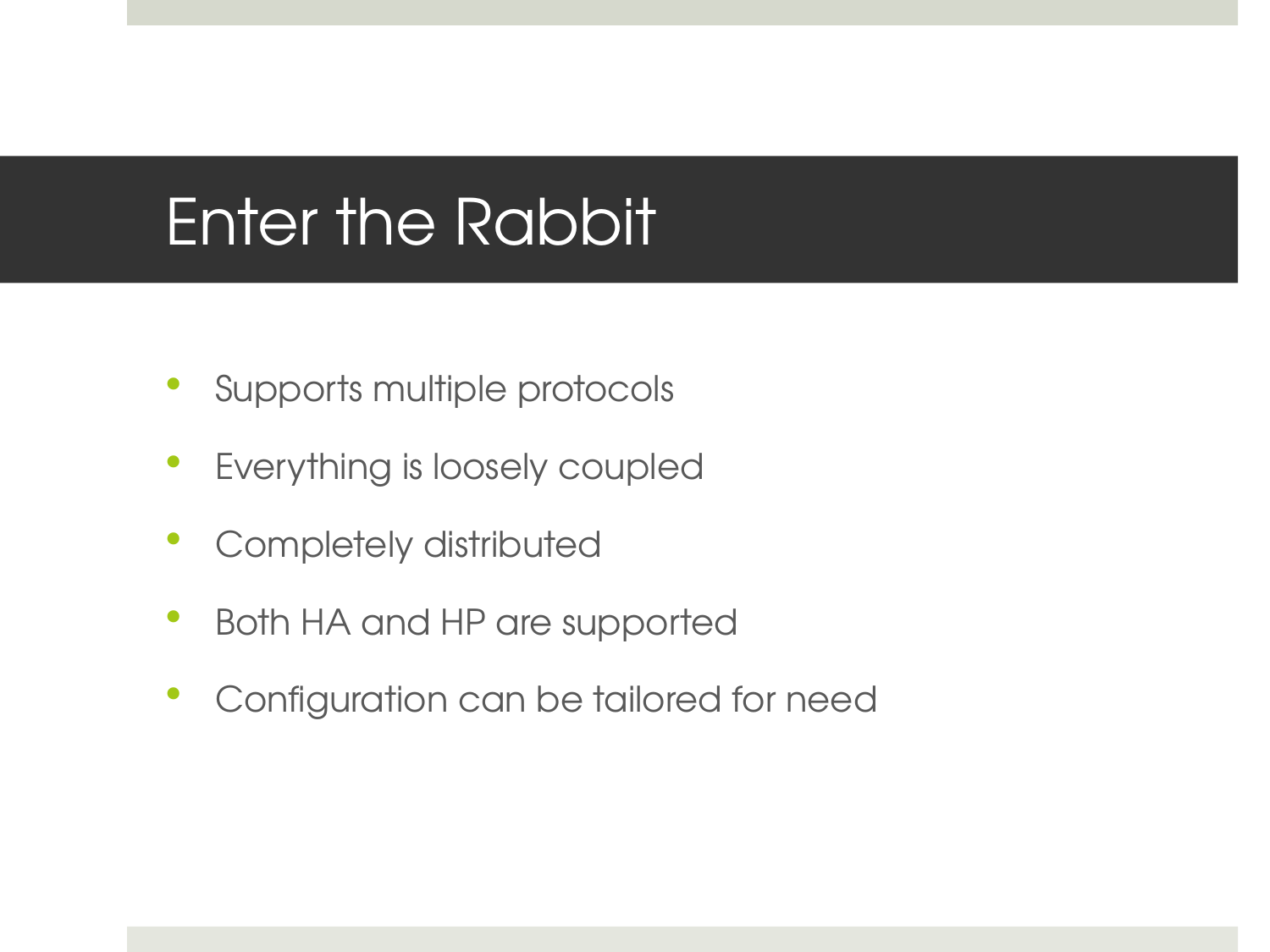

# Enter the Rabbit
Supports multiple protocols
Everything is loosely coupled
Completely distributed
Both HA and HP are supported
Configuration can be tailored for need